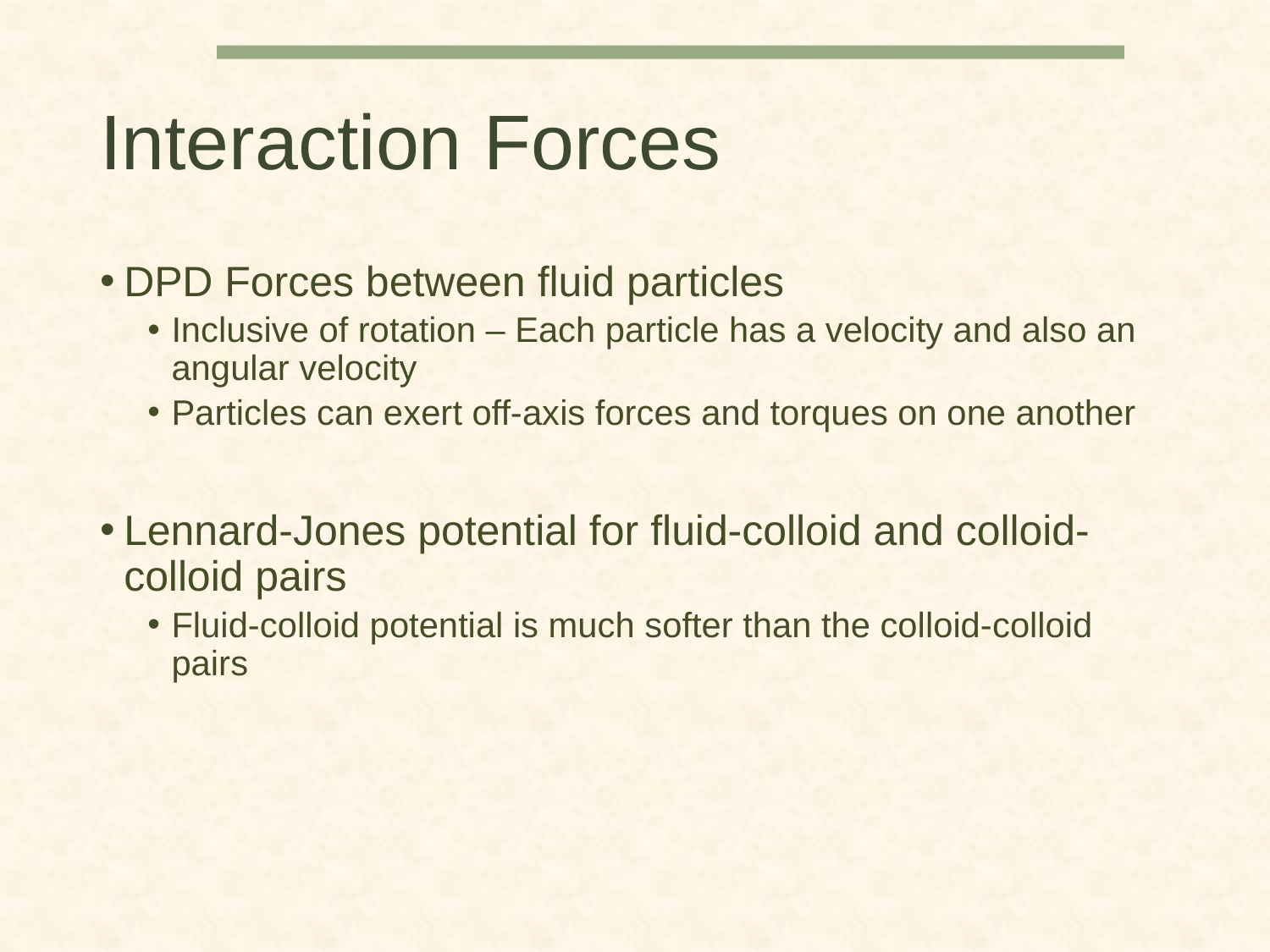

# Interaction Forces
DPD Forces between fluid particles
Inclusive of rotation – Each particle has a velocity and also an angular velocity
Particles can exert off-axis forces and torques on one another

Lennard-Jones potential for fluid-colloid and colloid-colloid pairs
Fluid-colloid potential is much softer than the colloid-colloid pairs